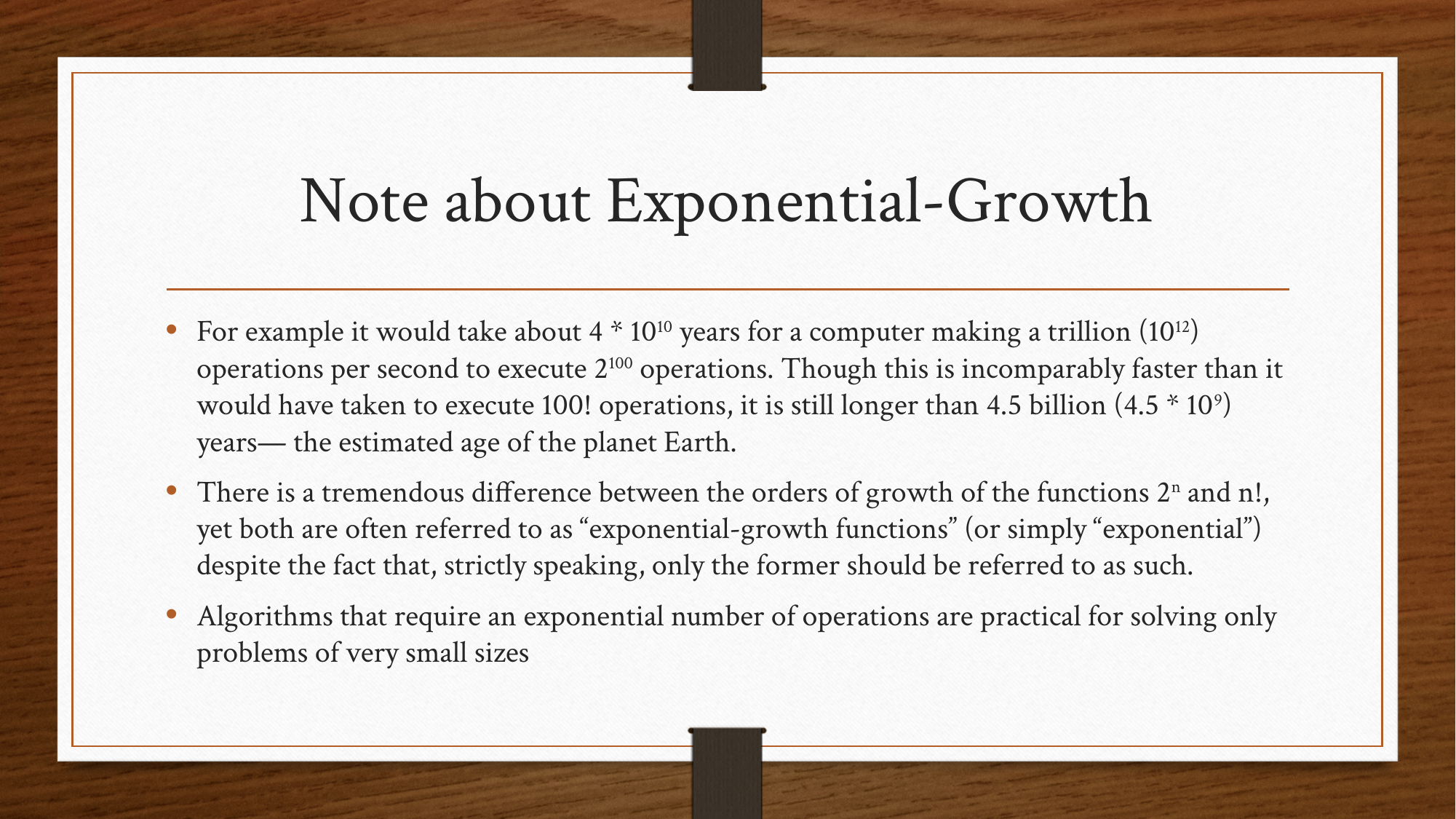

# Note about Exponential-Growth
For example it would take about 4 * 1010 years for a computer making a trillion (1012) operations per second to execute 2100 operations. Though this is incomparably faster than it would have taken to execute 100! operations, it is still longer than 4.5 billion (4.5 * 109) years— the estimated age of the planet Earth.
There is a tremendous difference between the orders of growth of the functions 2n and n!, yet both are often referred to as “exponential-growth functions” (or simply “exponential”) despite the fact that, strictly speaking, only the former should be referred to as such.
Algorithms that require an exponential number of operations are practical for solving only problems of very small sizes